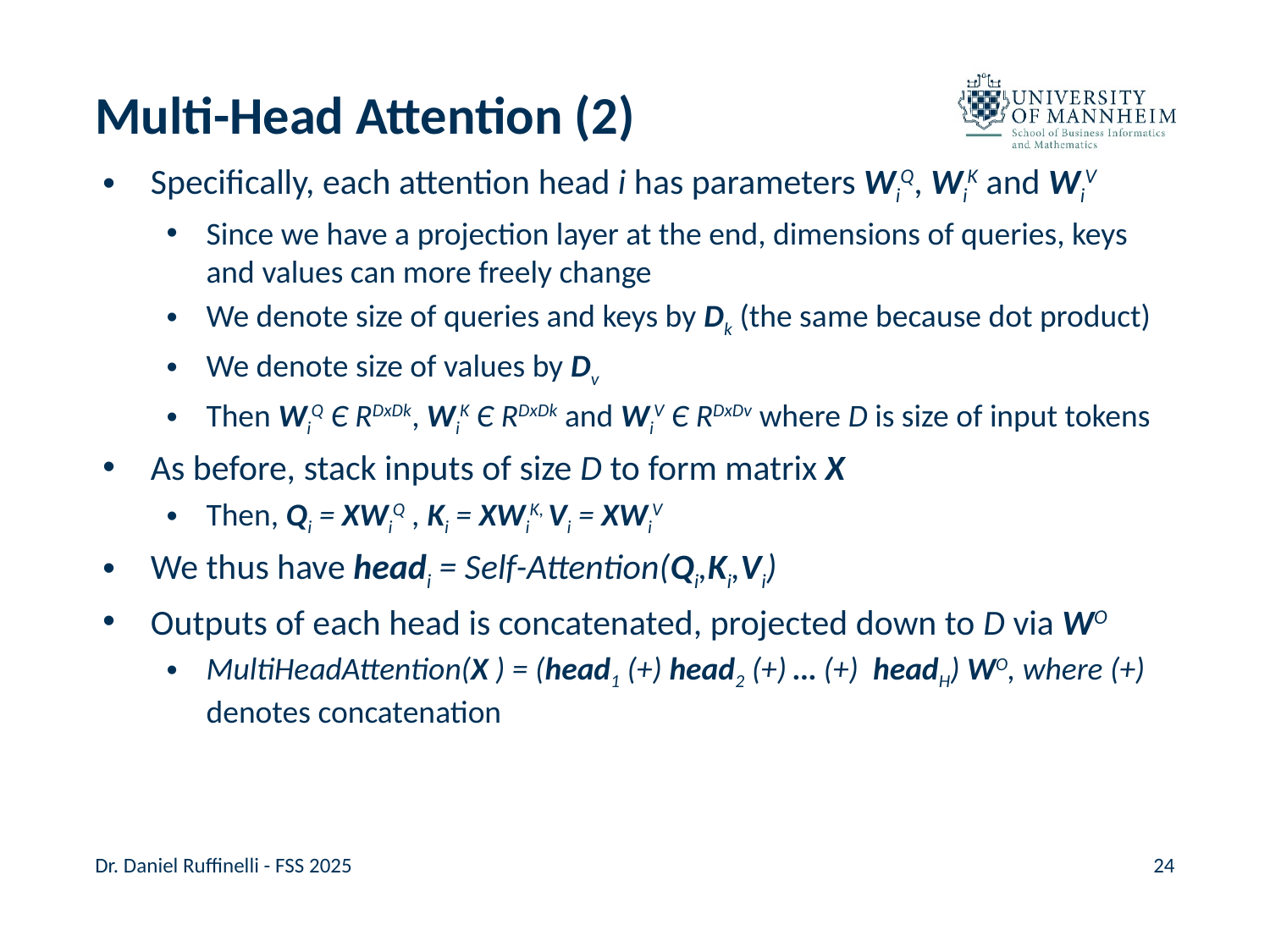

# Multi-Head Attention (2)
Specifically, each attention head i has parameters WiQ, WiK and WiV
Since we have a projection layer at the end, dimensions of queries, keys and values can more freely change
We denote size of queries and keys by Dk (the same because dot product)
We denote size of values by Dv
Then WiQ Є RDxDk, WiK Є RDxDk and WiV Є RDxDv where D is size of input tokens
As before, stack inputs of size D to form matrix X
Then, Qi = XWiQ , Ki = XWiK, Vi = XWiV
We thus have headi = Self-Attention(Qi,Ki,Vi)
Outputs of each head is concatenated, projected down to D via WO
MultiHeadAttention(X ) = (head1 (+) head2 (+) … (+)  headH) WO, where (+) denotes concatenation
Dr. Daniel Ruffinelli - FSS 2025
24